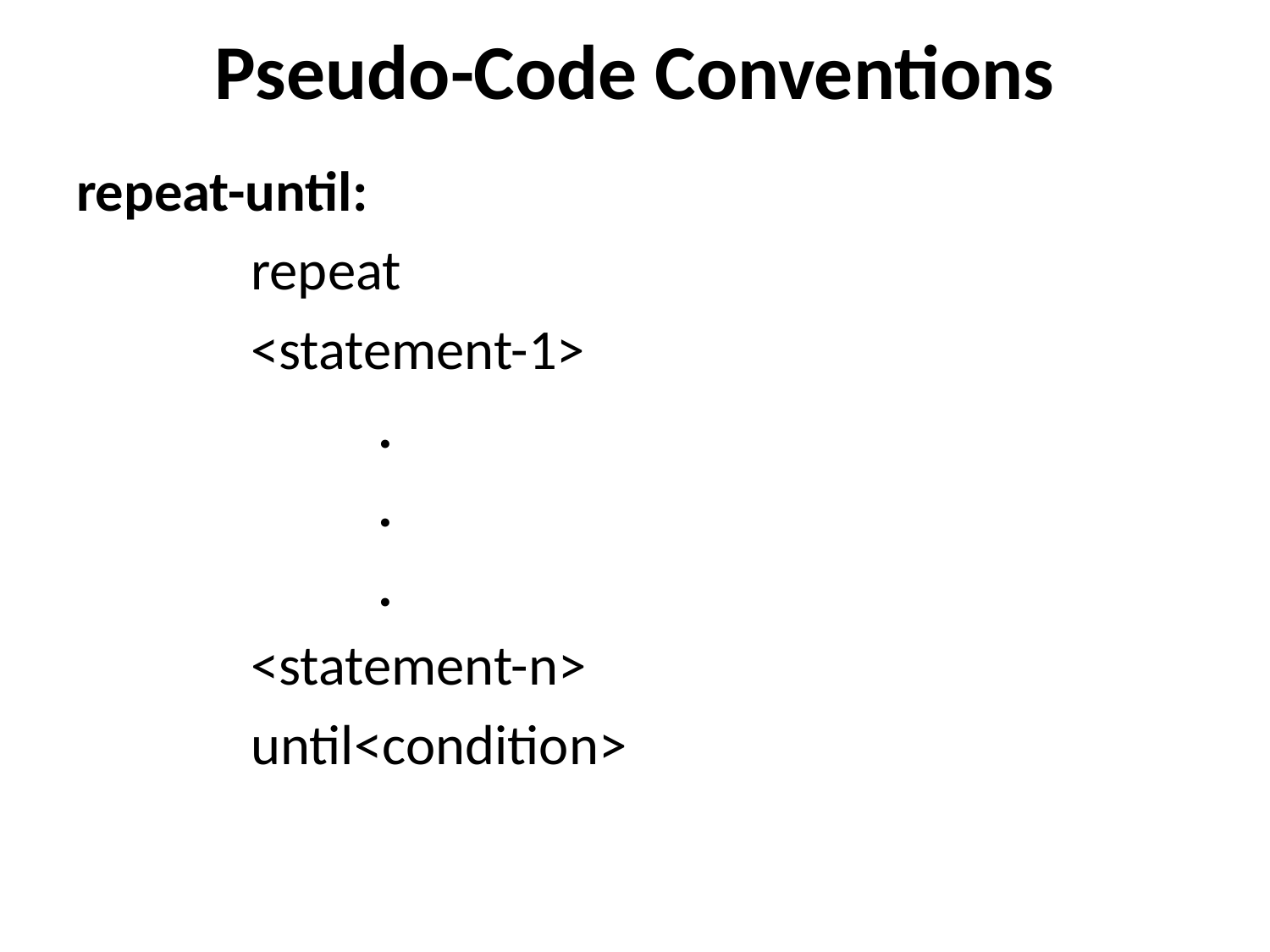

# Pseudo-Code Conventions
repeat-until:
		repeat
		<statement-1>
			.
			.
			.
   		<statement-n>
		until<condition>